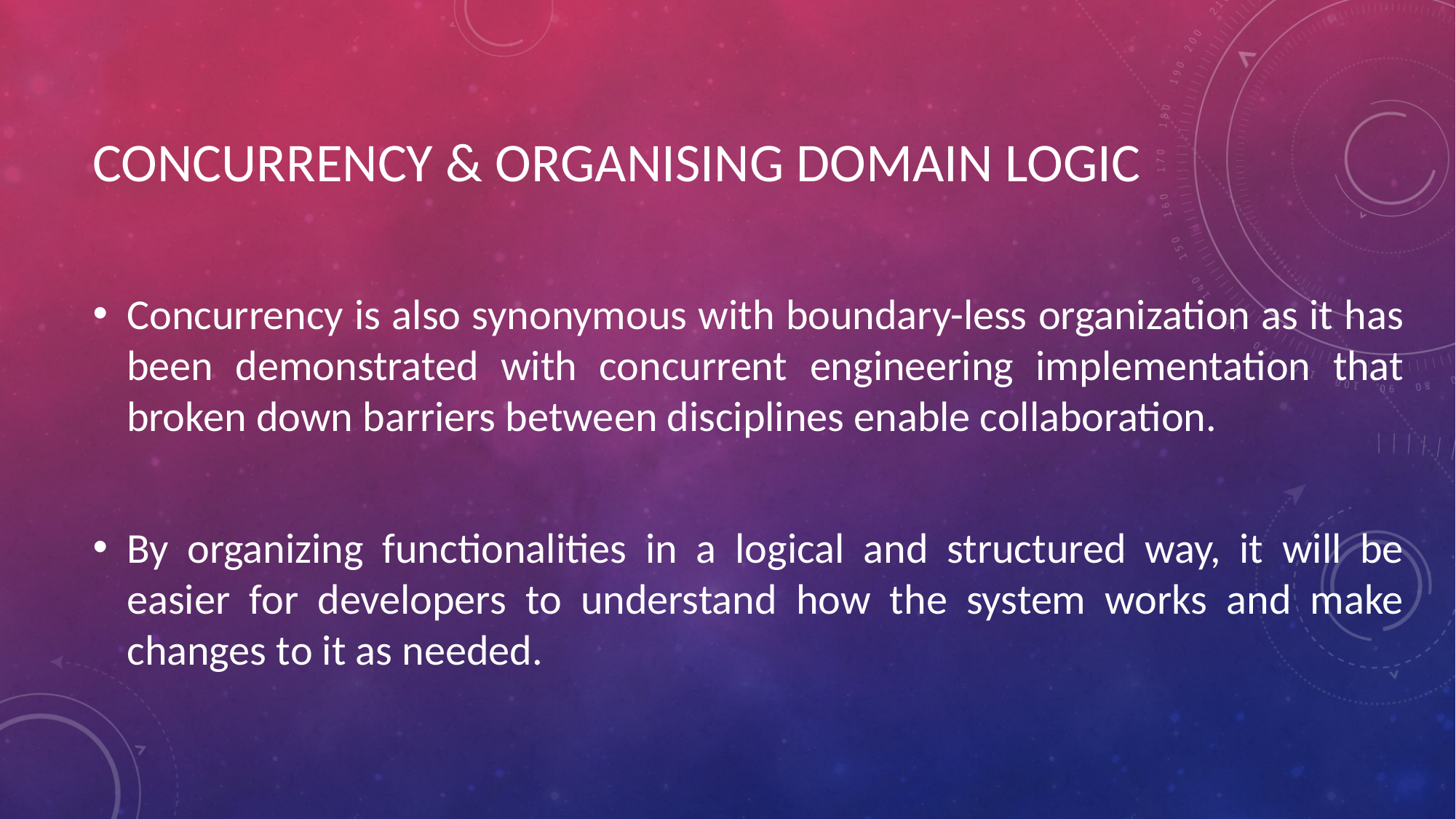

# Concurrency & Organising Domain Logic
Concurrency is also synonymous with boundary-less organization as it has been demonstrated with concurrent engineering implementation that broken down barriers between disciplines enable collaboration.

By organizing functionalities in a logical and structured way, it will be easier for developers to understand how the system works and make changes to it as needed.